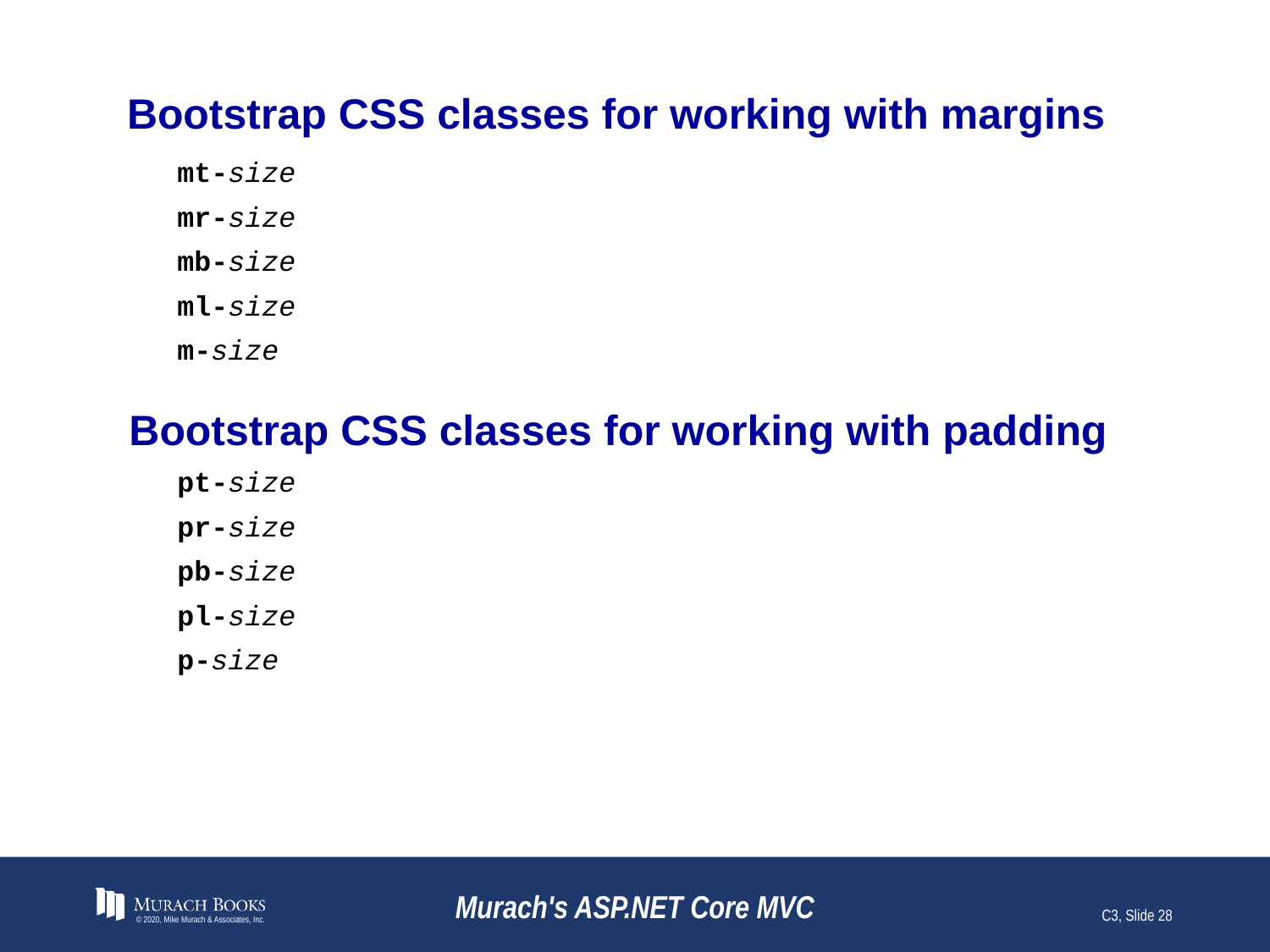

# Bootstrap CSS classes for working with margins
mt-size
mr-size
mb-size
ml-size
m-size
Bootstrap CSS classes for working with padding
pt-size
pr-size
pb-size
pl-size
p-size

© 2020, Mike Murach & Associates, Inc.
Murach's ASP.NET Core MVC

C3, Slide 28